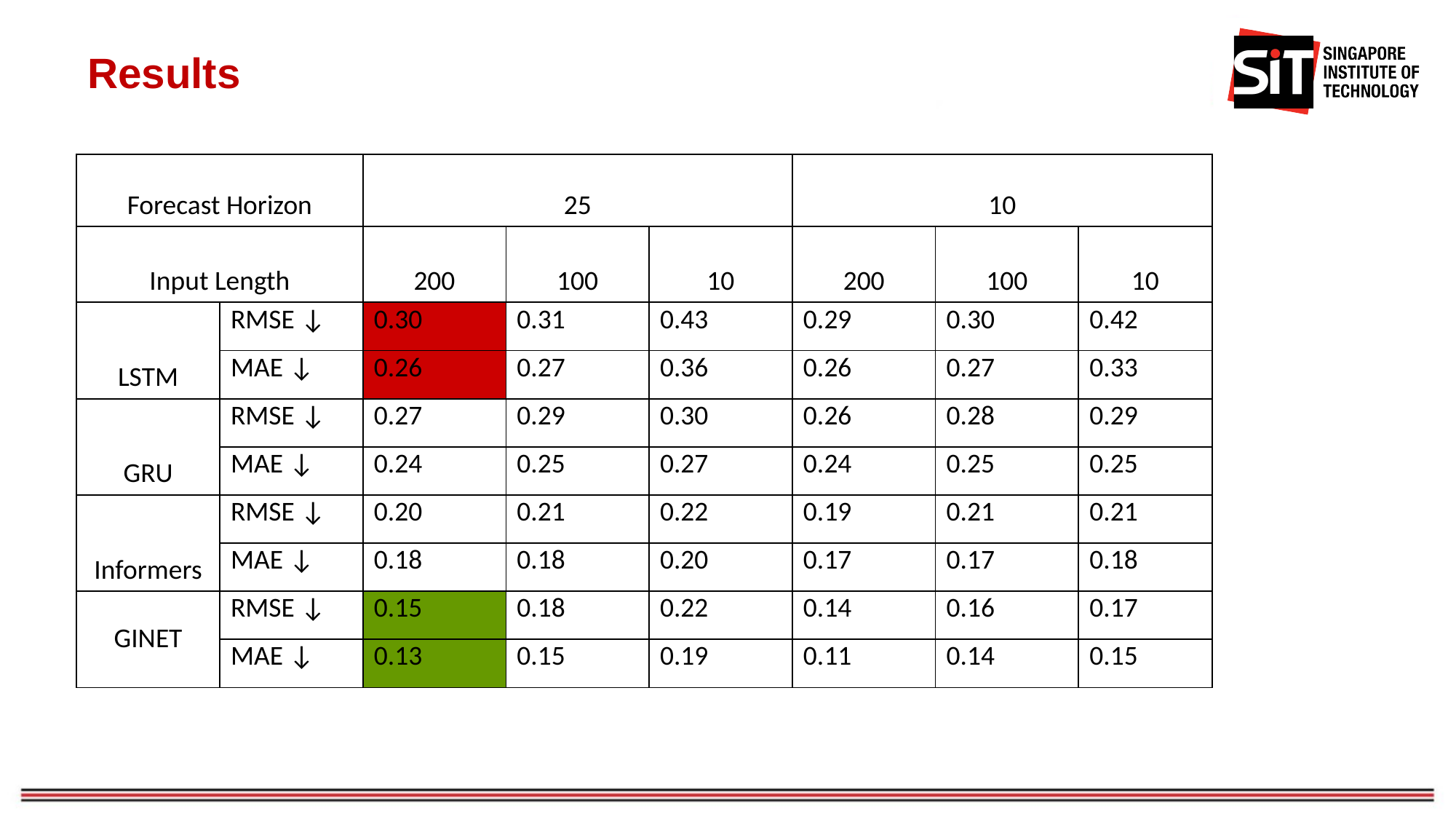

# Results
| Forecast Horizon |  | 25 |  |  | 10 |  |  |
| --- | --- | --- | --- | --- | --- | --- | --- |
| Input Length |  | 200 | 100 | 10 | 200 | 100 | 10 |
| LSTM | RMSE ↓ | 0.30 | 0.31 | 0.43 | 0.29 | 0.30 | 0.42 |
|  | MAE ↓ | 0.26 | 0.27 | 0.36 | 0.26 | 0.27 | 0.33 |
| GRU | RMSE ↓ | 0.27 | 0.29 | 0.30 | 0.26 | 0.28 | 0.29 |
|  | MAE ↓ | 0.24 | 0.25 | 0.27 | 0.24 | 0.25 | 0.25 |
| Informers | RMSE ↓ | 0.20 | 0.21 | 0.22 | 0.19 | 0.21 | 0.21 |
|  | MAE ↓ | 0.18 | 0.18 | 0.20 | 0.17 | 0.17 | 0.18 |
| GINET | RMSE ↓ | 0.15 | 0.18 | 0.22 | 0.14 | 0.16 | 0.17 |
|  | MAE ↓ | 0.13 | 0.15 | 0.19 | 0.11 | 0.14 | 0.15 |